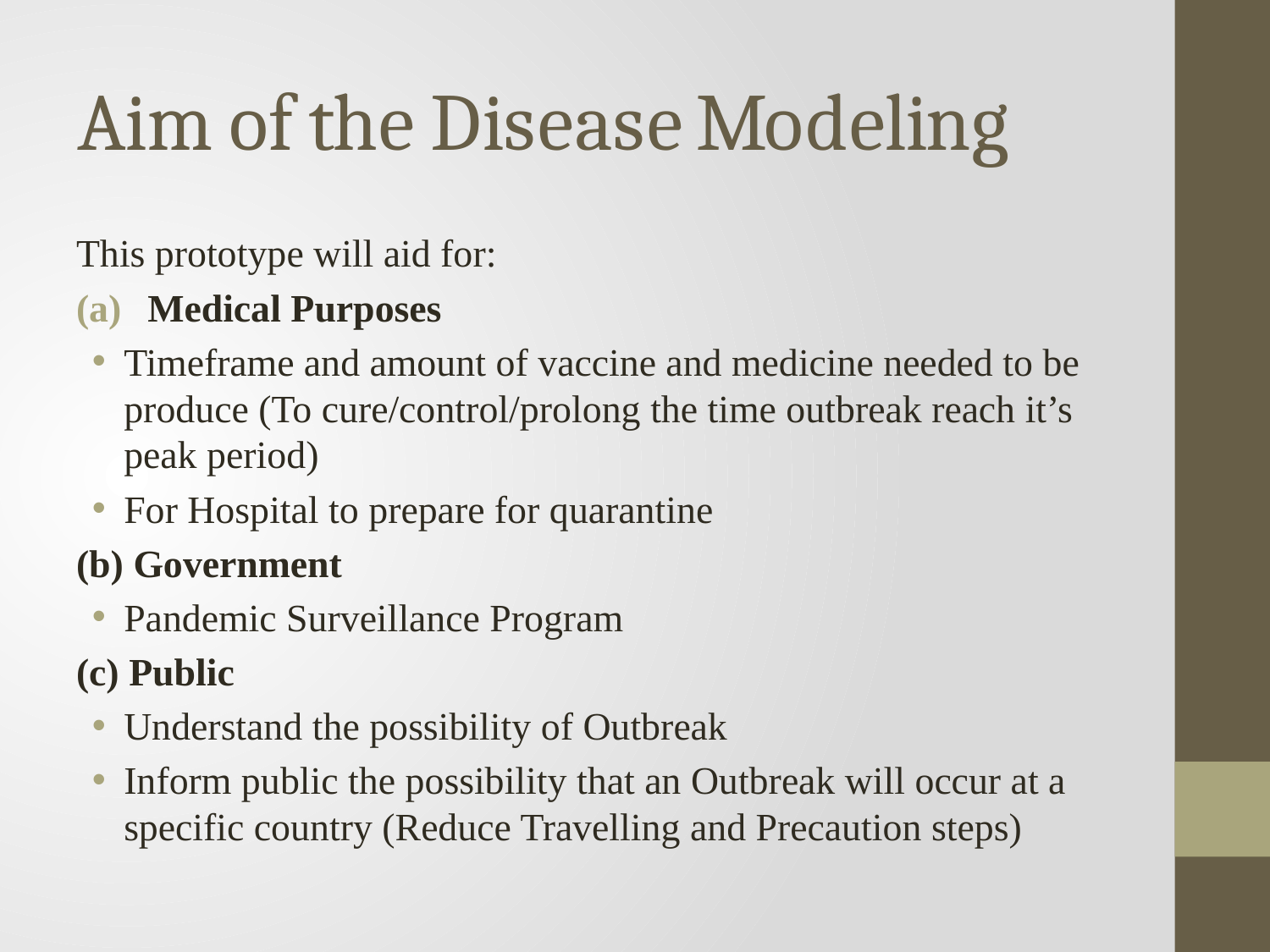

# Aim of the Disease Modeling
This prototype will aid for:
Medical Purposes
Timeframe and amount of vaccine and medicine needed to be produce (To cure/control/prolong the time outbreak reach it’s peak period)
For Hospital to prepare for quarantine
(b) Government
Pandemic Surveillance Program
(c) Public
Understand the possibility of Outbreak
Inform public the possibility that an Outbreak will occur at a specific country (Reduce Travelling and Precaution steps)